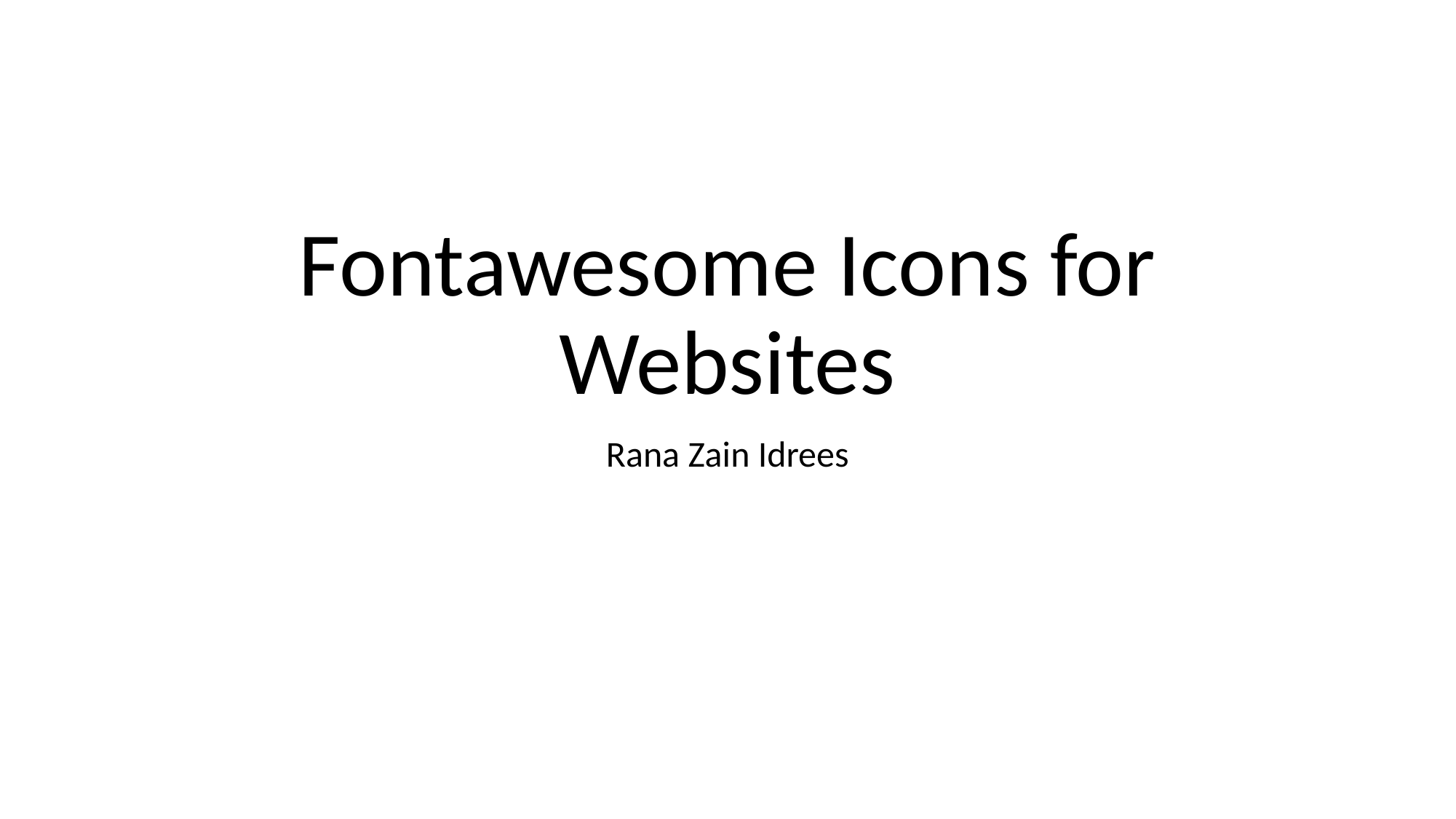

# Fontawesome Icons for Websites
Rana Zain Idrees